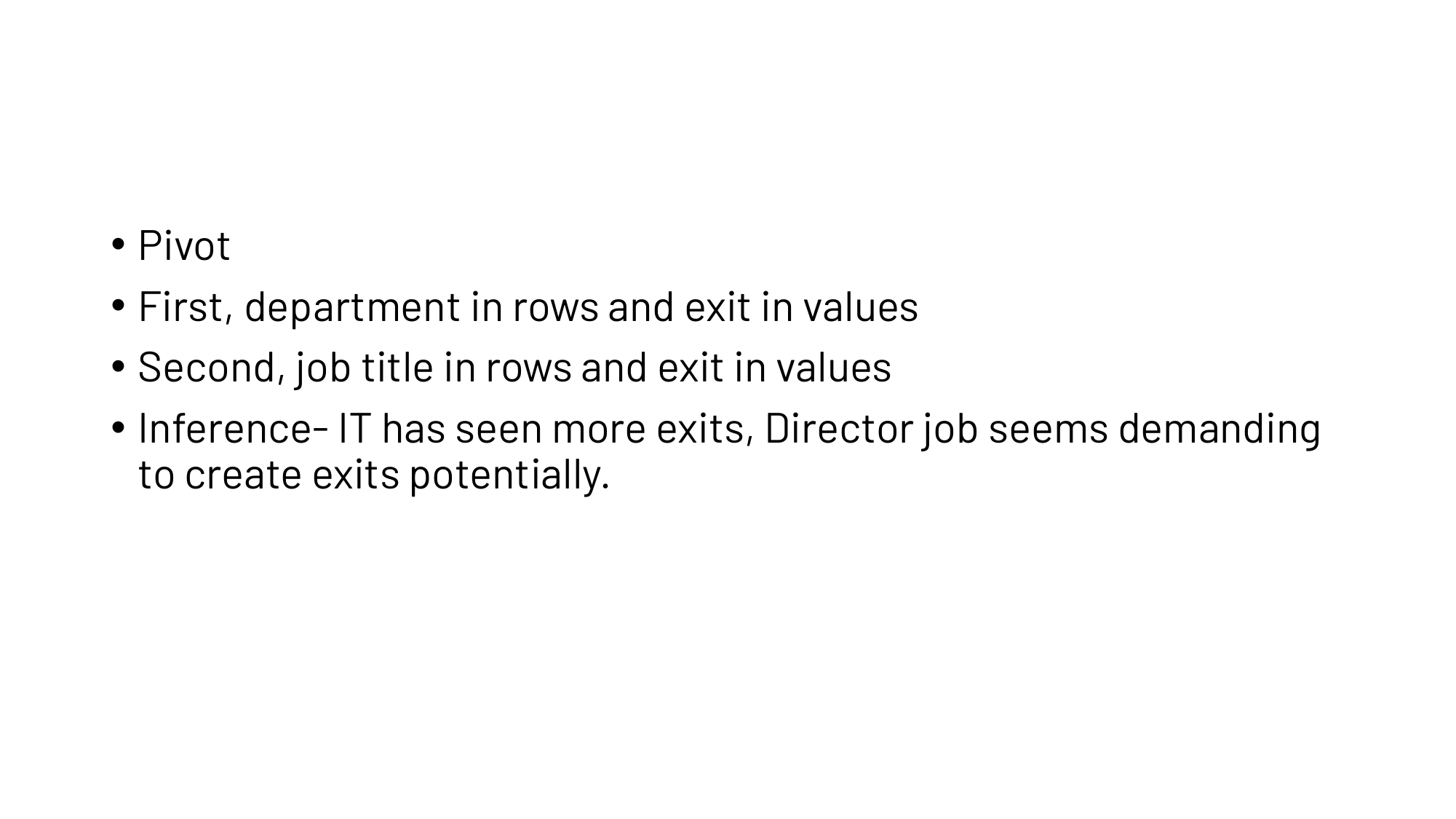

#
Pivot
First, department in rows and exit in values
Second, job title in rows and exit in values
Inference- IT has seen more exits, Director job seems demanding to create exits potentially.